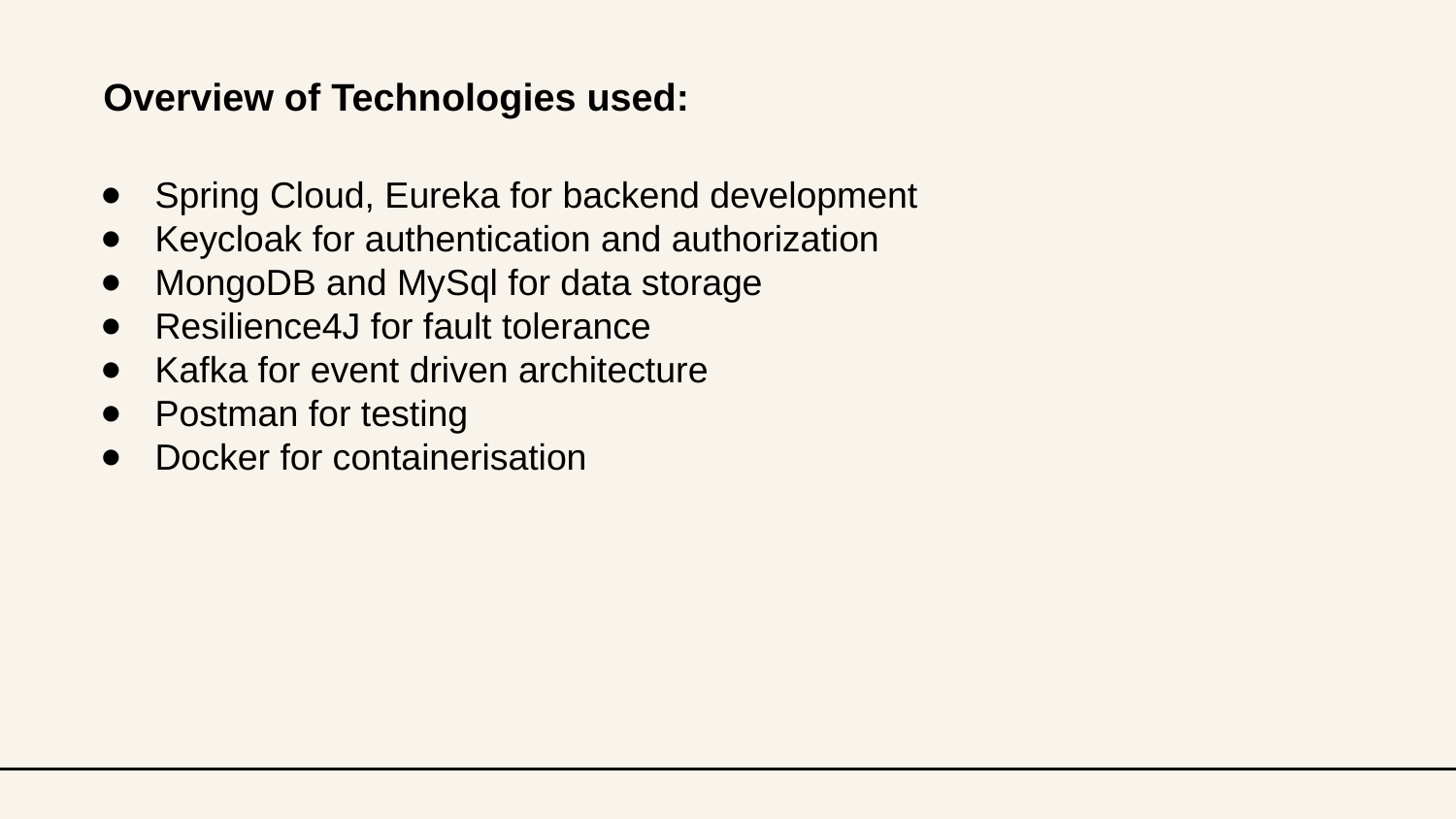

Overview of Technologies used:

Spring Cloud, Eureka for backend development
Keycloak for authentication and authorization
MongoDB and MySql for data storage
Resilience4J for fault tolerance
Kafka for event driven architecture
Postman for testing
Docker for containerisation